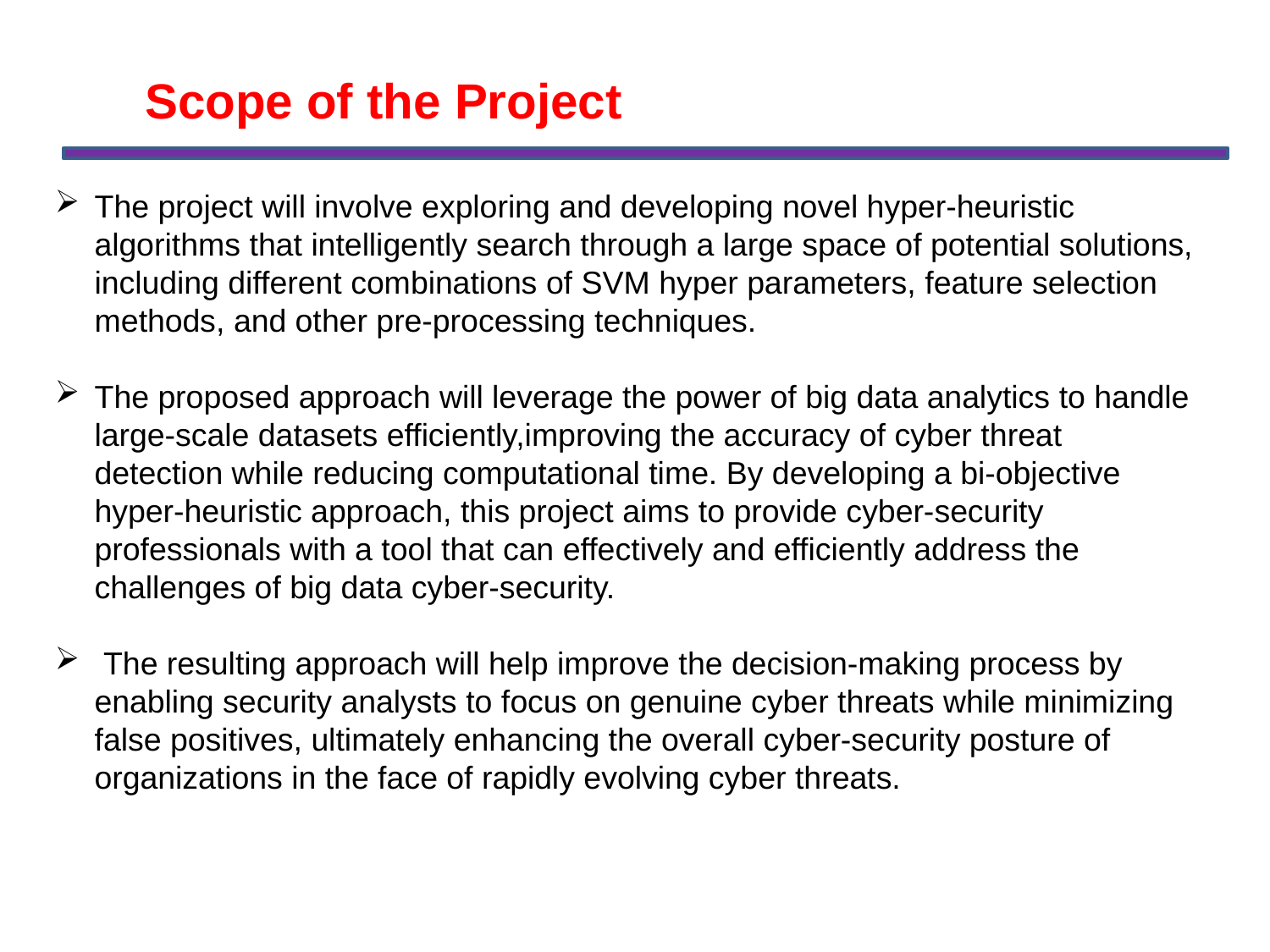

Scope of the Project

The project will involve exploring and developing novel hyper-heuristic algorithms that intelligently search through a large space of potential solutions, including different combinations of SVM hyper parameters, feature selection methods, and other pre-processing techniques.

The proposed approach will leverage the power of big data analytics to handle large-scale datasets efficiently,improving the accuracy of cyber threat detection while reducing computational time. By developing a bi-objective hyper-heuristic approach, this project aims to provide cyber-security professionals with a tool that can effectively and efficiently address the challenges of big data cyber-security.

 The resulting approach will help improve the decision-making process by enabling security analysts to focus on genuine cyber threats while minimizing false positives, ultimately enhancing the overall cyber-security posture of organizations in the face of rapidly evolving cyber threats.